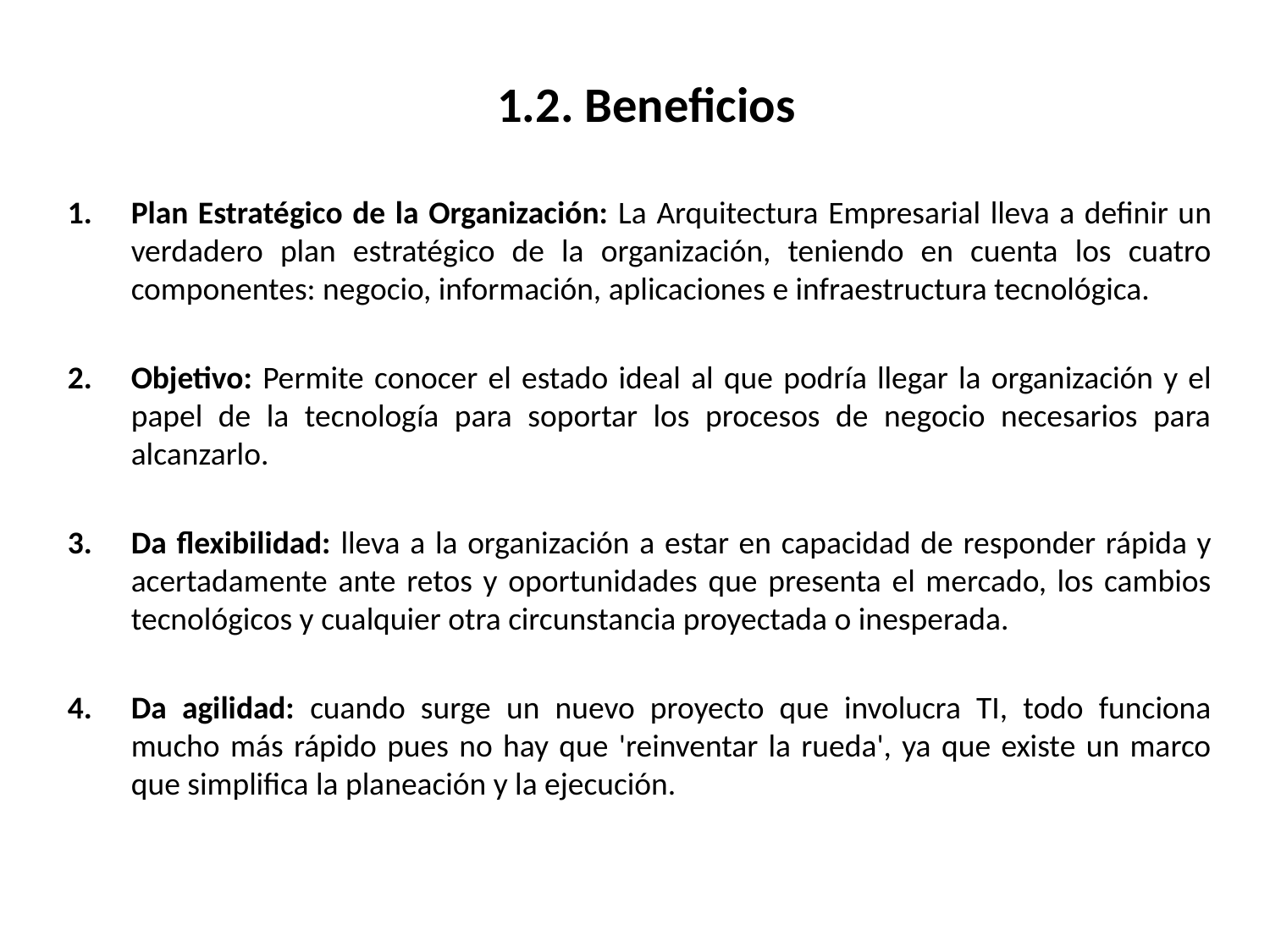

# 1.2. Beneficios
Plan Estratégico de la Organización: La Arquitectura Empresarial lleva a definir un verdadero plan estratégico de la organización, teniendo en cuenta los cuatro componentes: negocio, información, aplicaciones e infraestructura tecnológica.

Objetivo: Permite conocer el estado ideal al que podría llegar la organización y el papel de la tecnología para soportar los procesos de negocio necesarios para alcanzarlo.

Da flexibilidad: lleva a la organización a estar en capacidad de responder rápida y acertadamente ante retos y oportunidades que presenta el mercado, los cambios tecnológicos y cualquier otra circunstancia proyectada o inesperada.

Da agilidad: cuando surge un nuevo proyecto que involucra TI, todo funciona mucho más rápido pues no hay que 'reinventar la rueda', ya que existe un marco que simplifica la planeación y la ejecución.